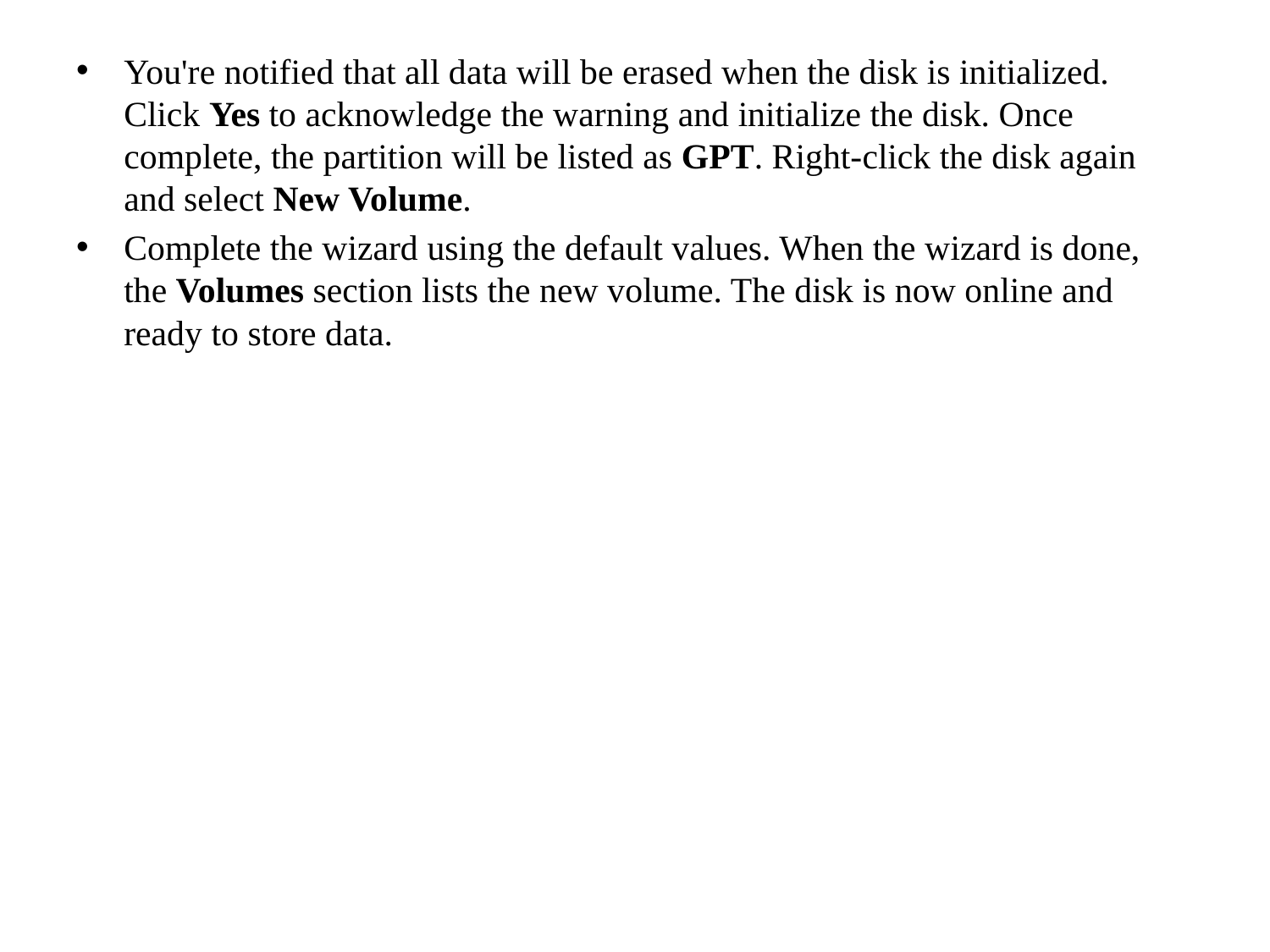

You're notified that all data will be erased when the disk is initialized. Click Yes to acknowledge the warning and initialize the disk. Once complete, the partition will be listed as GPT. Right-click the disk again and select New Volume.
Complete the wizard using the default values. When the wizard is done, the Volumes section lists the new volume. The disk is now online and ready to store data.